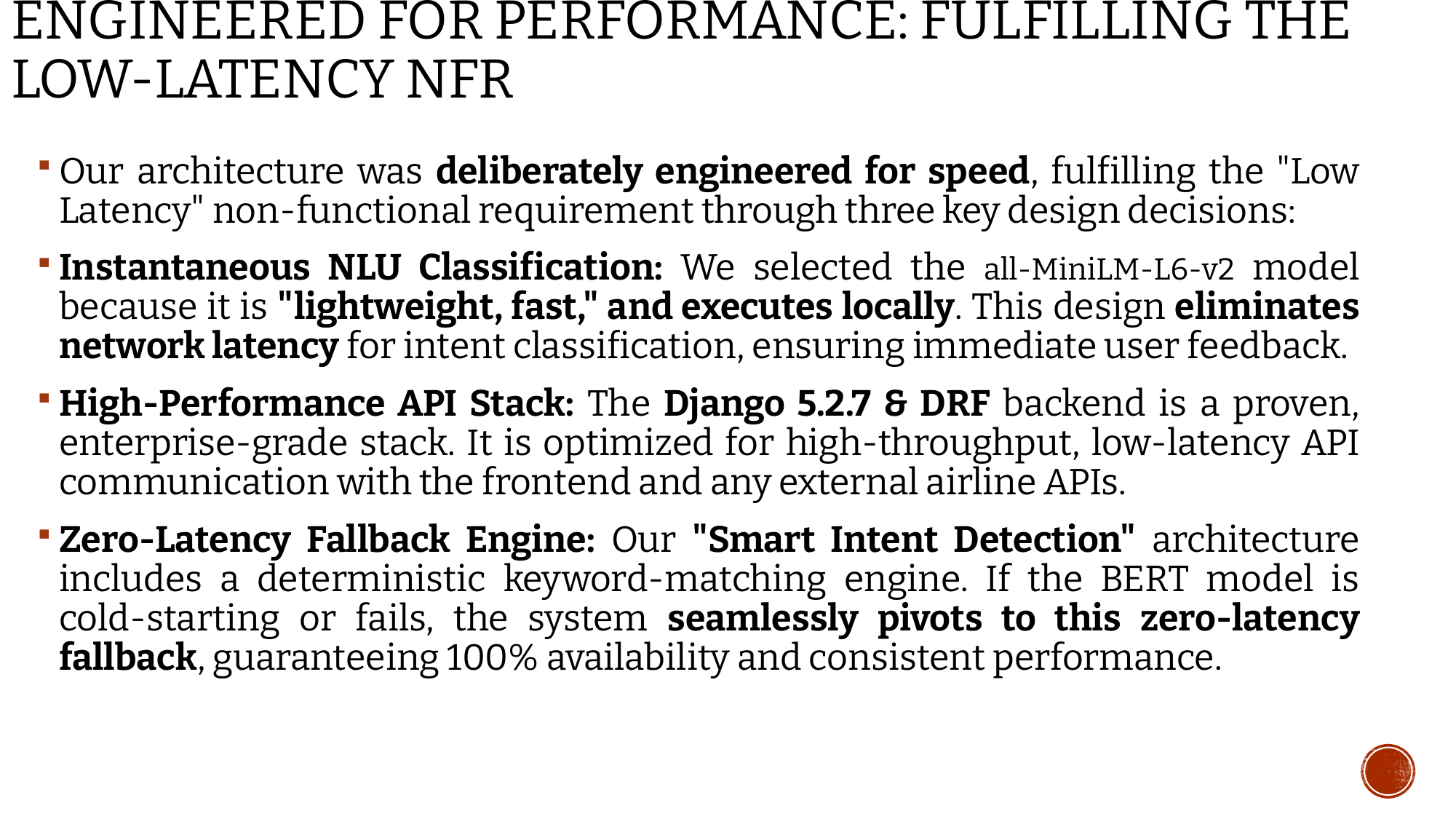

# Engineered for Performance: Fulfilling the Low-Latency NFR
Our architecture was deliberately engineered for speed, fulfilling the "Low Latency" non-functional requirement through three key design decisions:
Instantaneous NLU Classification: We selected the all-MiniLM-L6-v2 model because it is "lightweight, fast," and executes locally. This design eliminates network latency for intent classification, ensuring immediate user feedback.
High-Performance API Stack: The Django 5.2.7 & DRF backend is a proven, enterprise-grade stack. It is optimized for high-throughput, low-latency API communication with the frontend and any external airline APIs.
Zero-Latency Fallback Engine: Our "Smart Intent Detection" architecture includes a deterministic keyword-matching engine. If the BERT model is cold-starting or fails, the system seamlessly pivots to this zero-latency fallback, guaranteeing 100% availability and consistent performance.